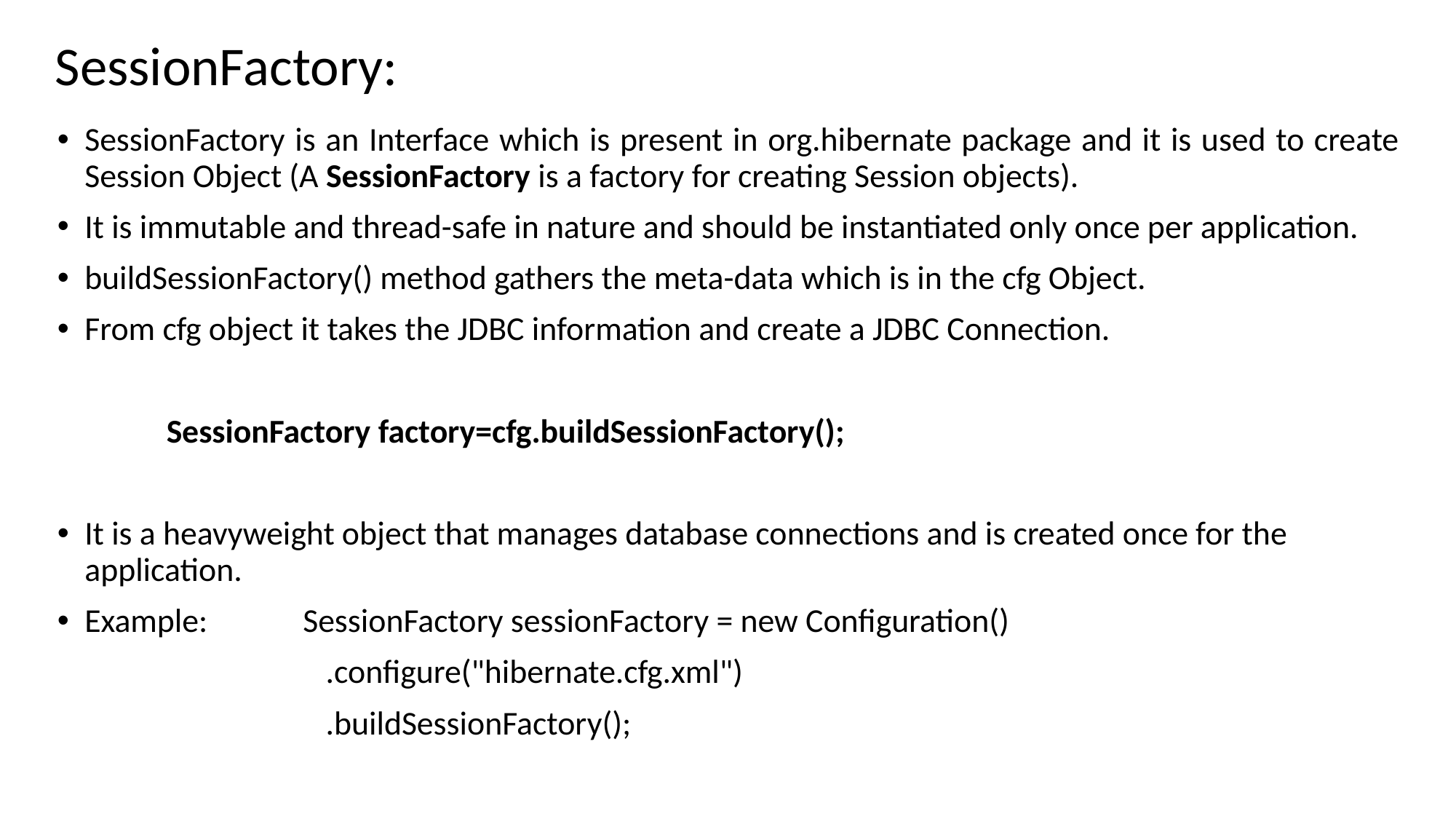

# SessionFactory:
SessionFactory is an Interface which is present in org.hibernate package and it is used to create Session Object (A SessionFactory is a factory for creating Session objects).
It is immutable and thread-safe in nature and should be instantiated only once per application.
buildSessionFactory() method gathers the meta-data which is in the cfg Object.
From cfg object it takes the JDBC information and create a JDBC Connection.

	SessionFactory factory=cfg.buildSessionFactory();

It is a heavyweight object that manages database connections and is created once for the application.
Example:	SessionFactory sessionFactory = new Configuration()
                                    .configure("hibernate.cfg.xml")
                                    .buildSessionFactory();